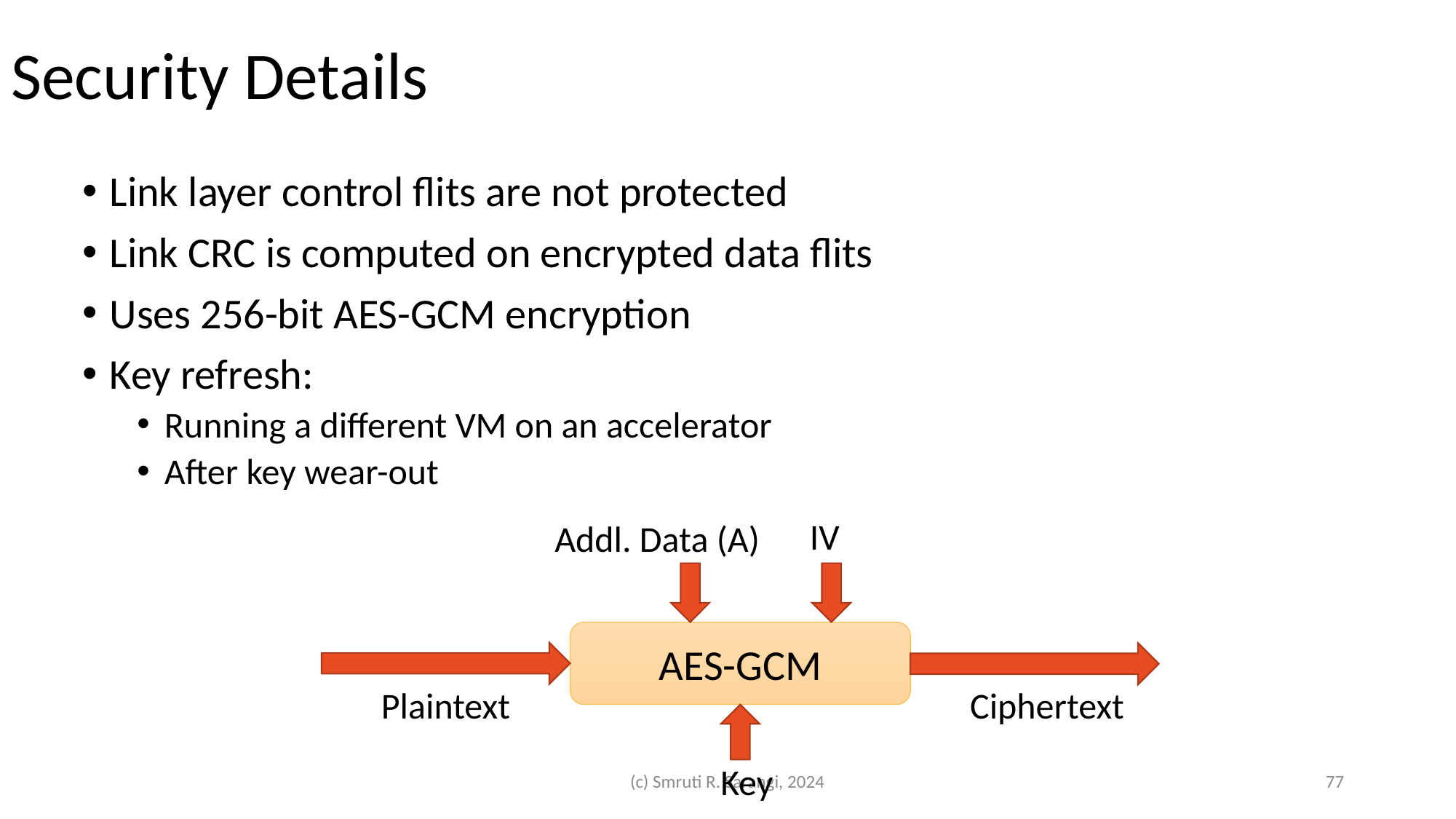

# Security Details
Link layer control flits are not protected
Link CRC is computed on encrypted data flits
Uses 256-bit AES-GCM encryption
Key refresh:
Running a different VM on an accelerator
After key wear-out

IV
Addl. Data (A)

AES-GCM

Plaintext
Ciphertext

Key
(c) Smruti R. Sarangi, 2024
77